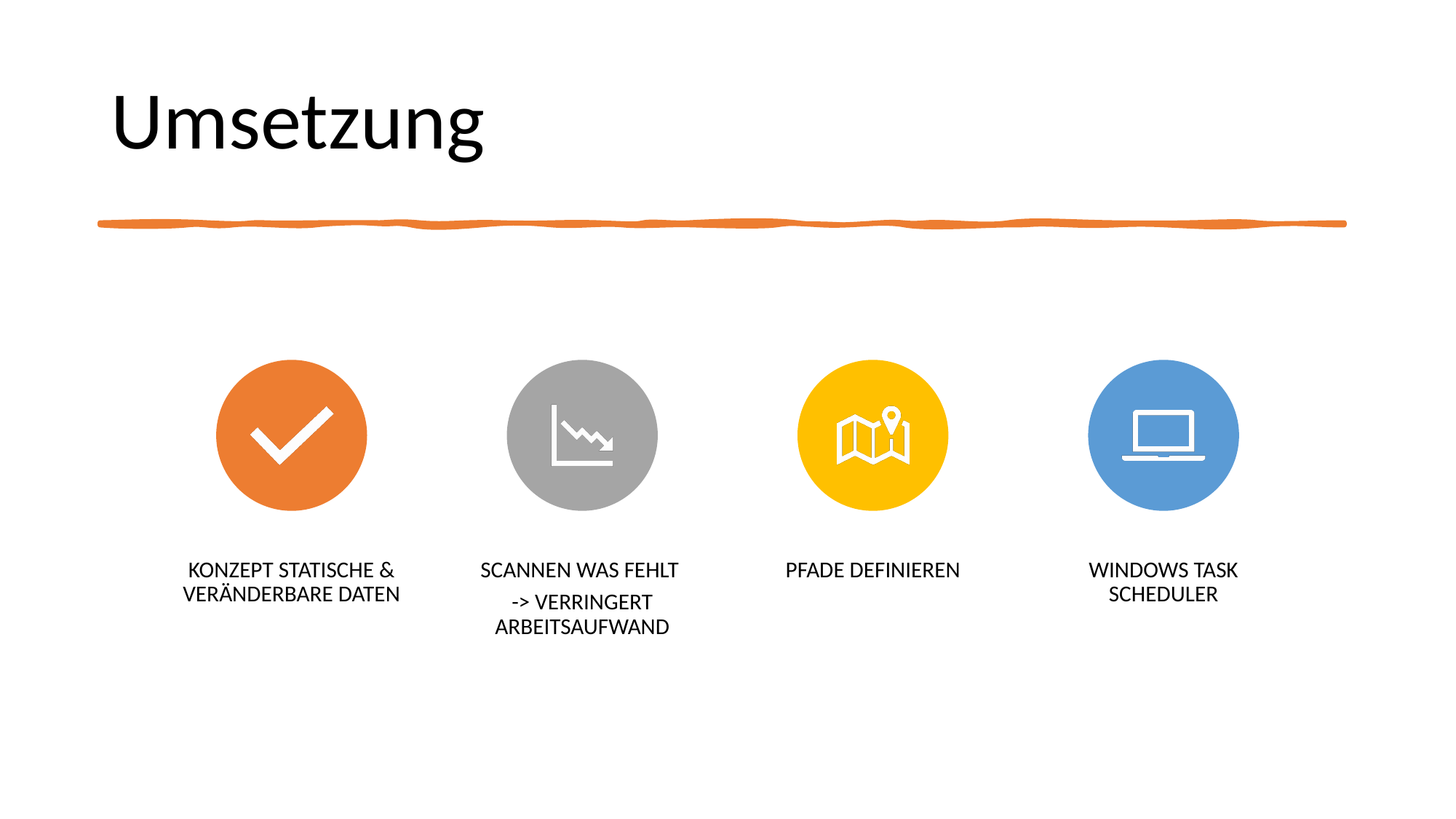

# Umsetzung

Konzept statische & veränderbare Daten
Scannen was fehlt
-> verringert arbeitsaufwand
Pfade Definieren
Windows Task Scheduler